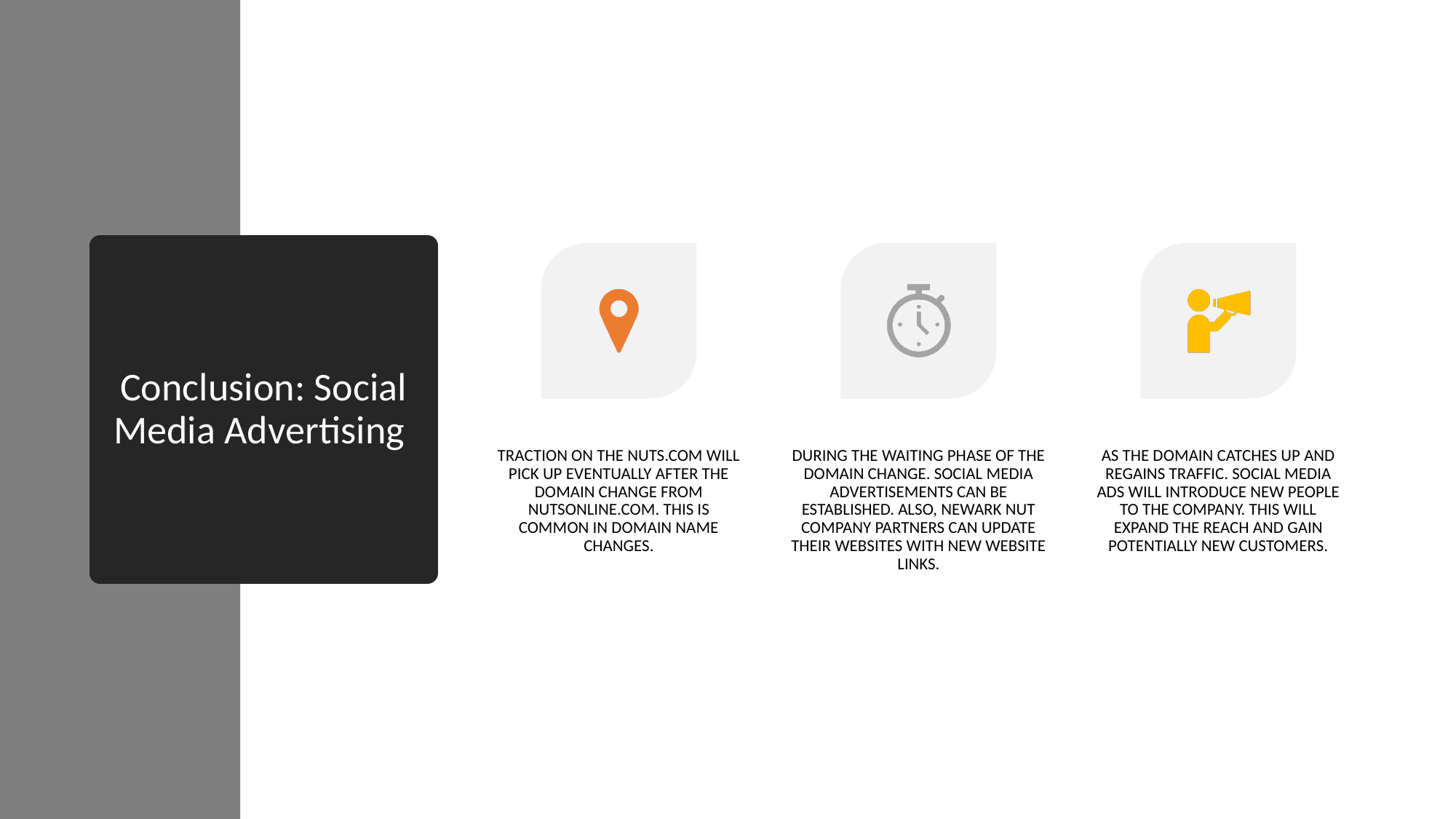

Traction on the Nuts.com will pick up eventually after the domain change from NutsOnline.com. This is common in domain name changes.
During the waiting phase of the domain change. Social media advertisements can be established. Also, Newark Nut Company partners can update their websites with new website links.
As the domain catches up and regains traffic. Social media ads will introduce new people to the company. This will expand the reach and gain potentially new customers.
# Conclusion: Social Media Advertising